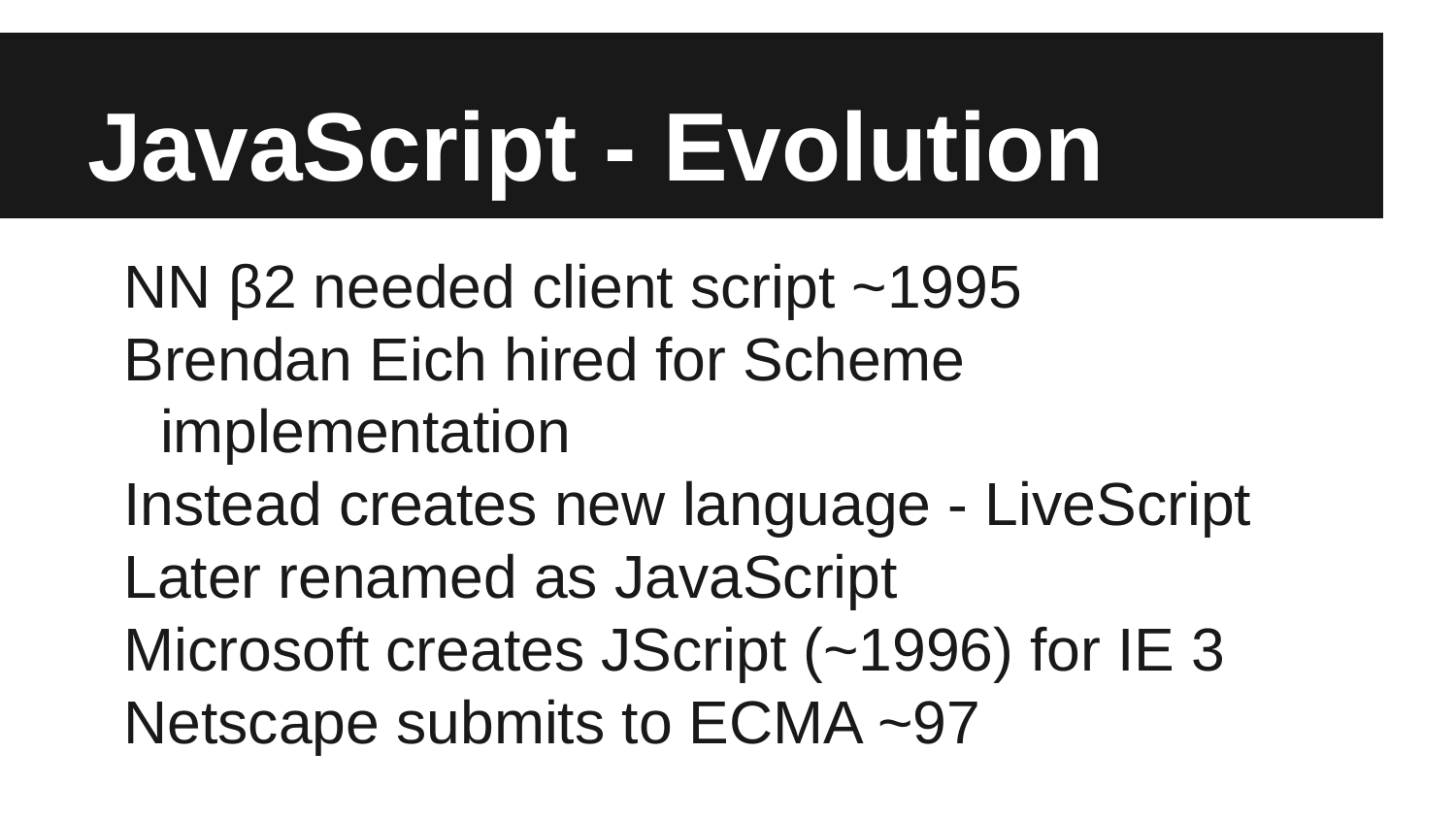

# JavaScript - Evolution
NN β2 needed client script ~1995
Brendan Eich hired for Scheme implementation
Instead creates new language - LiveScript
Later renamed as JavaScript
Microsoft creates JScript (~1996) for IE 3
Netscape submits to ECMA ~97